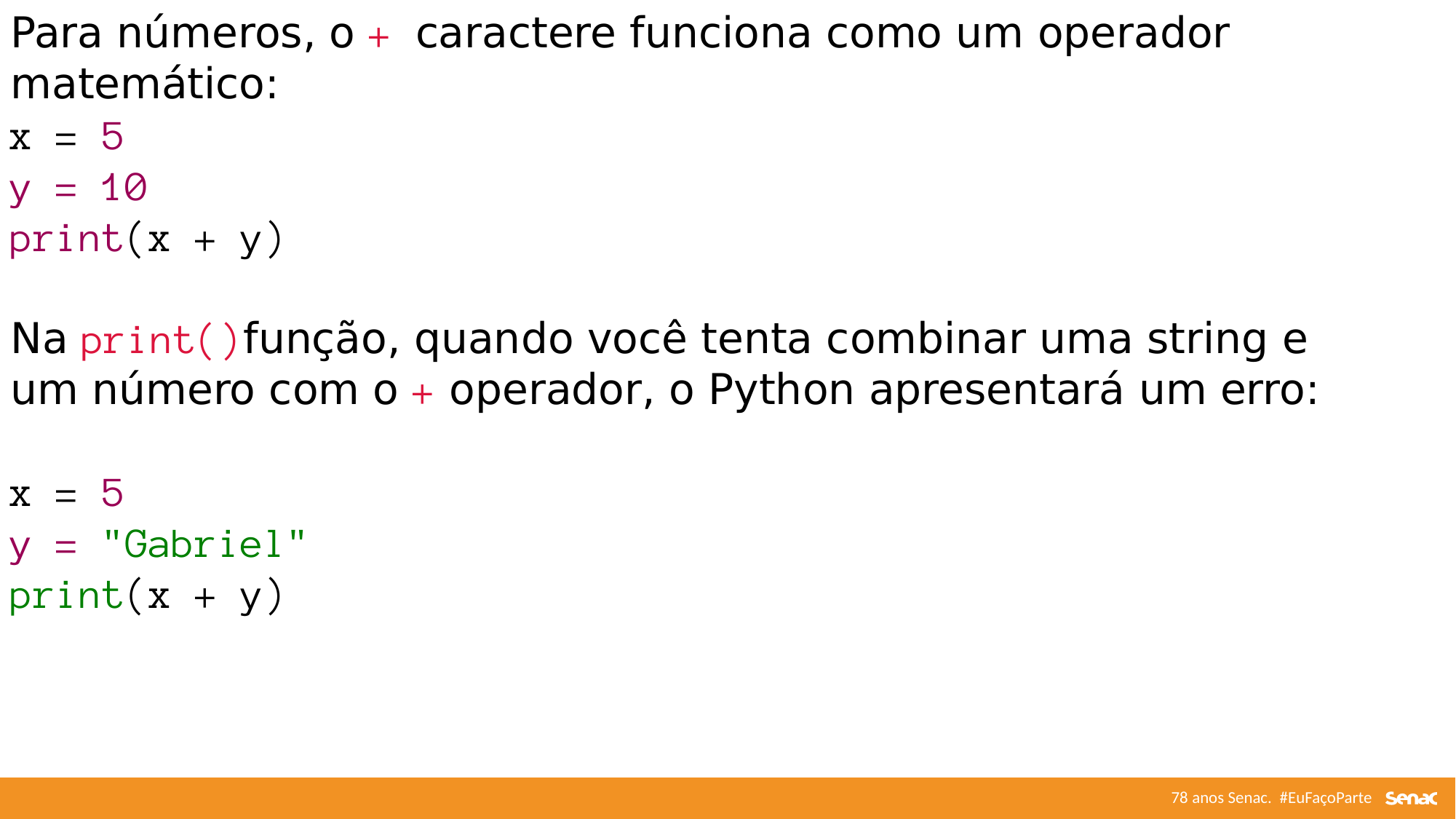

Para números, o + caractere funciona como um operador matemático:
x = 5
y = 10
print(x + y)

Na print()função, quando você tenta combinar uma string e um número com o + operador, o Python apresentará um erro:

x = 5
y = "Gabriel"
print(x + y)